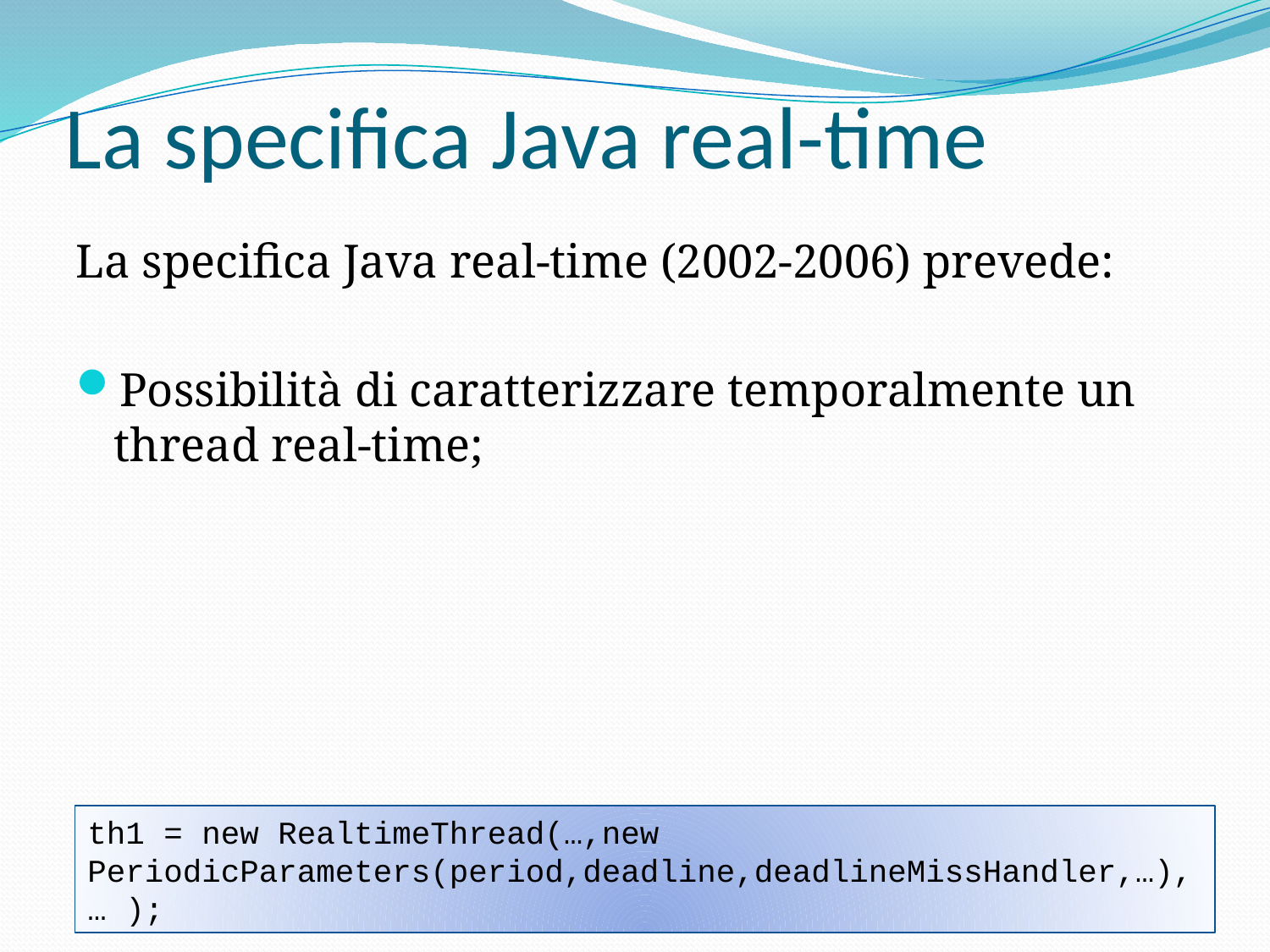

# La specifica Java real-time
La specifica Java real-time (2002-2006) prevede:

Possibilità di caratterizzare temporalmente un thread real-time;

th1 = new RealtimeThread(…,new PeriodicParameters(period,deadline,deadlineMissHandler,…),… );